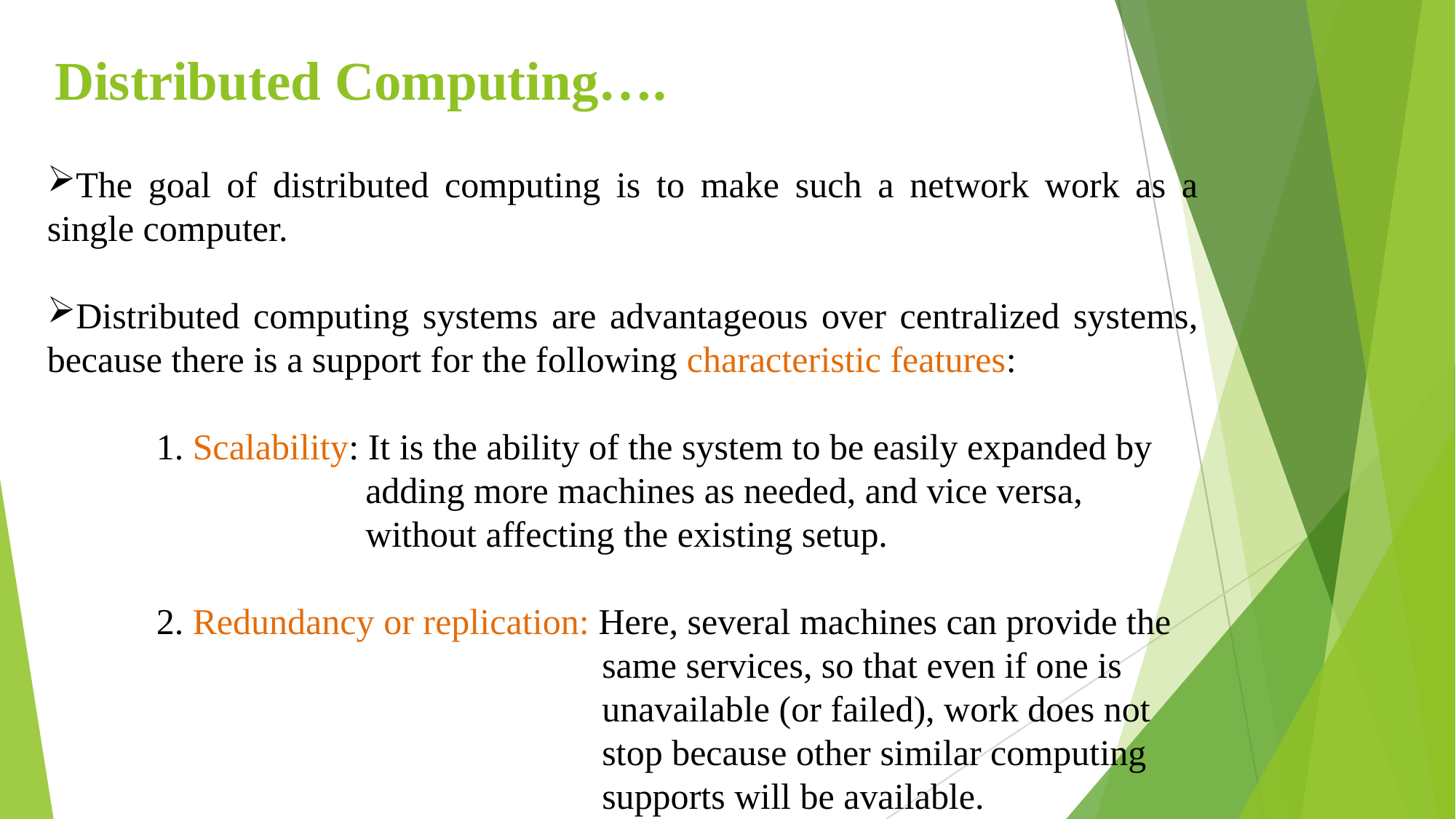

# Distributed Computing….
The goal of distributed computing is to make such a network work as a single computer.

Distributed computing systems are advantageous over centralized systems, because there is a support for the following characteristic features:

	1. Scalability: It is the ability of the system to be easily expanded by
                                   adding more machines as needed, and vice versa,
                                   without affecting the existing setup.

	2. Redundancy or replication: Here, several machines can provide the
                                                             same services, so that even if one is
                                                             unavailable (or failed), work does not
                                                             stop because other similar computing
                                                             supports will be available.